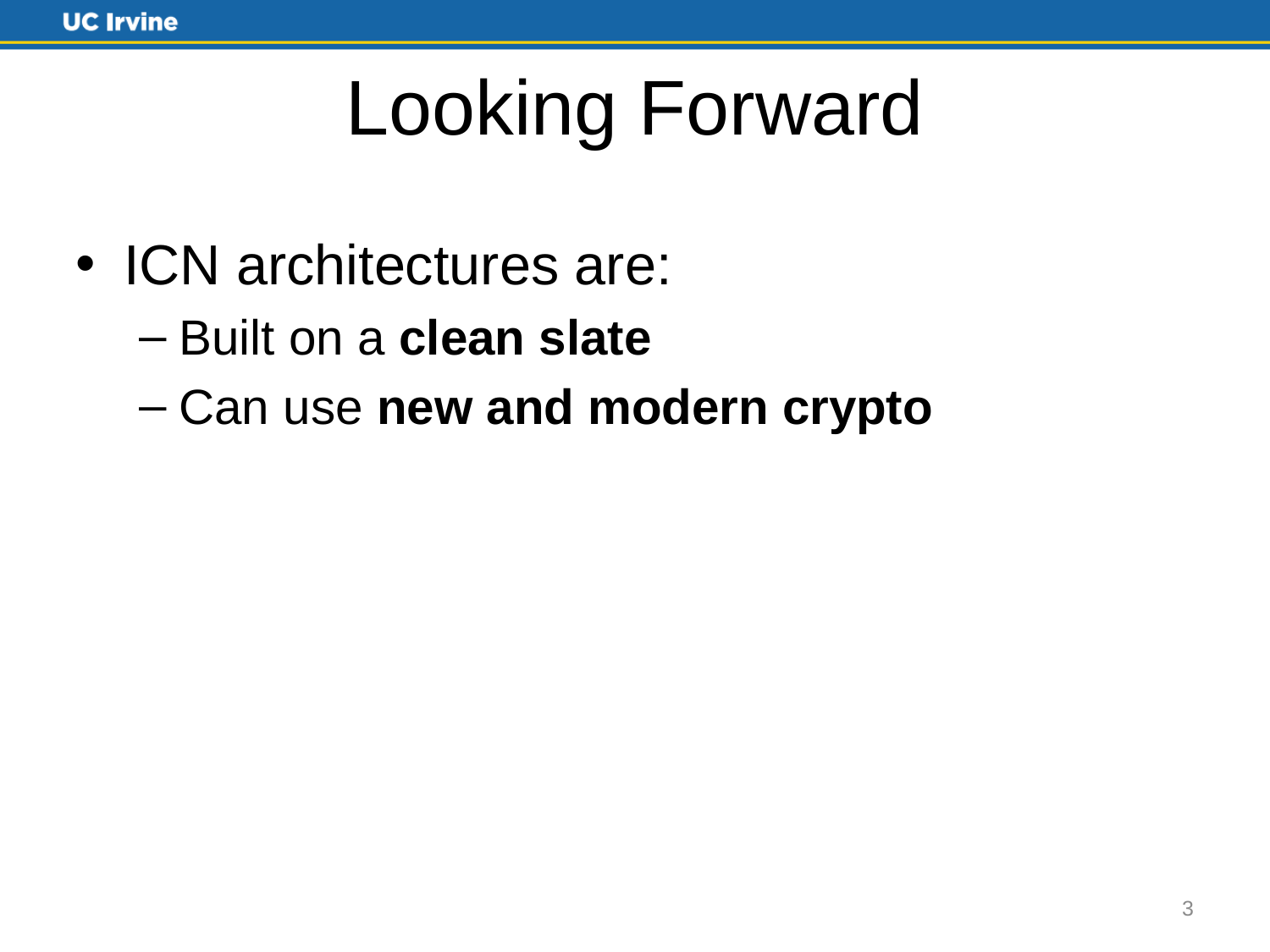

# Looking Forward
ICN architectures are:
Built on a clean slate
Can use new and modern crypto

3